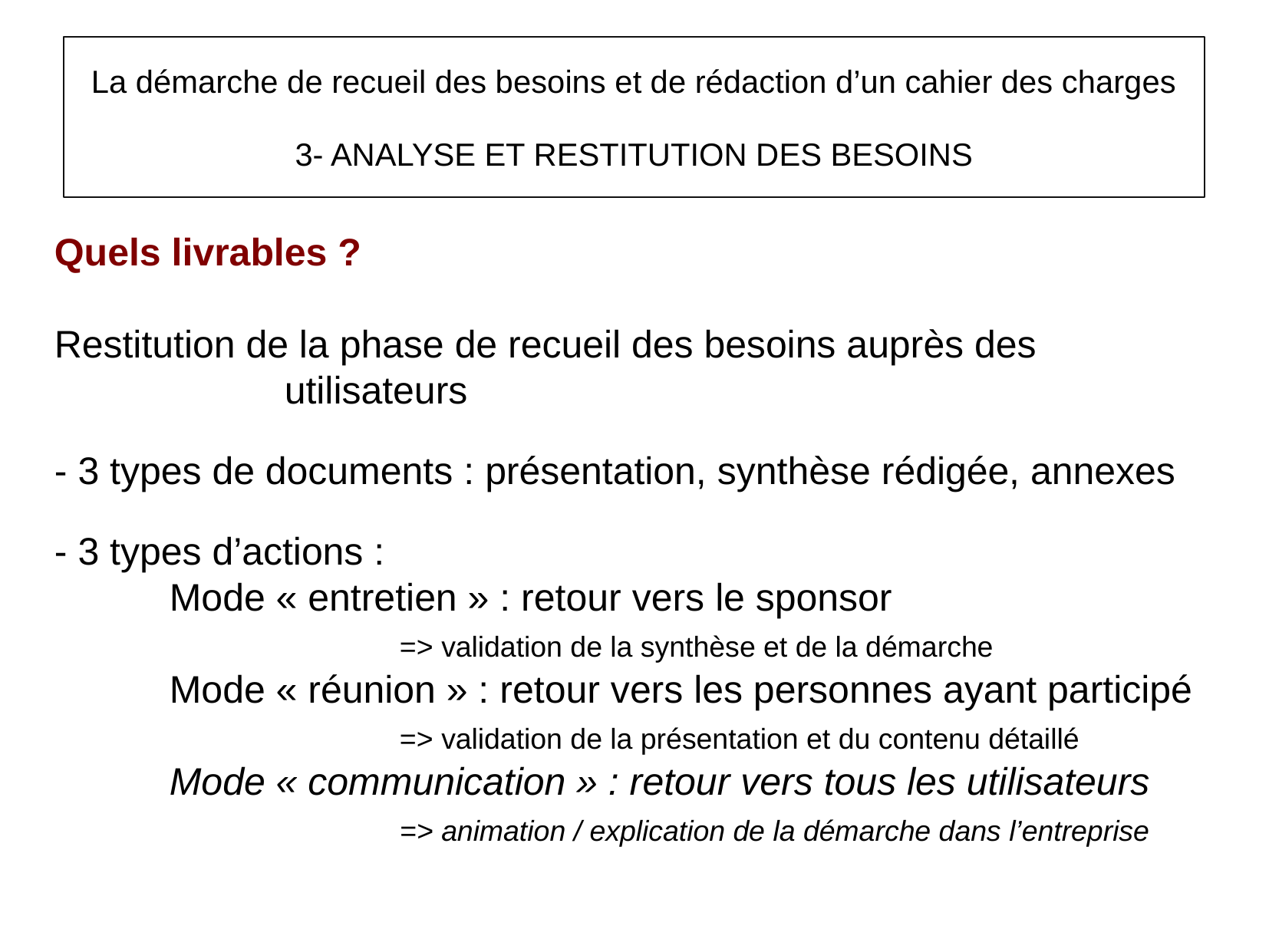

La démarche de recueil des besoins et de rédaction d’un cahier des charges

3- ANALYSE ET RESTITUTION DES BESOINS
Quels livrables ?

Restitution de la phase de recueil des besoins auprès des 				utilisateurs

- 3 types de documents : présentation, synthèse rédigée, annexes

- 3 types d’actions :
	Mode « entretien » : retour vers le sponsor
			=> validation de la synthèse et de la démarche
	Mode « réunion » : retour vers les personnes ayant participé
			=> validation de la présentation et du contenu détaillé
	Mode « communication » : retour vers tous les utilisateurs
			=> animation / explication de la démarche dans l’entreprise